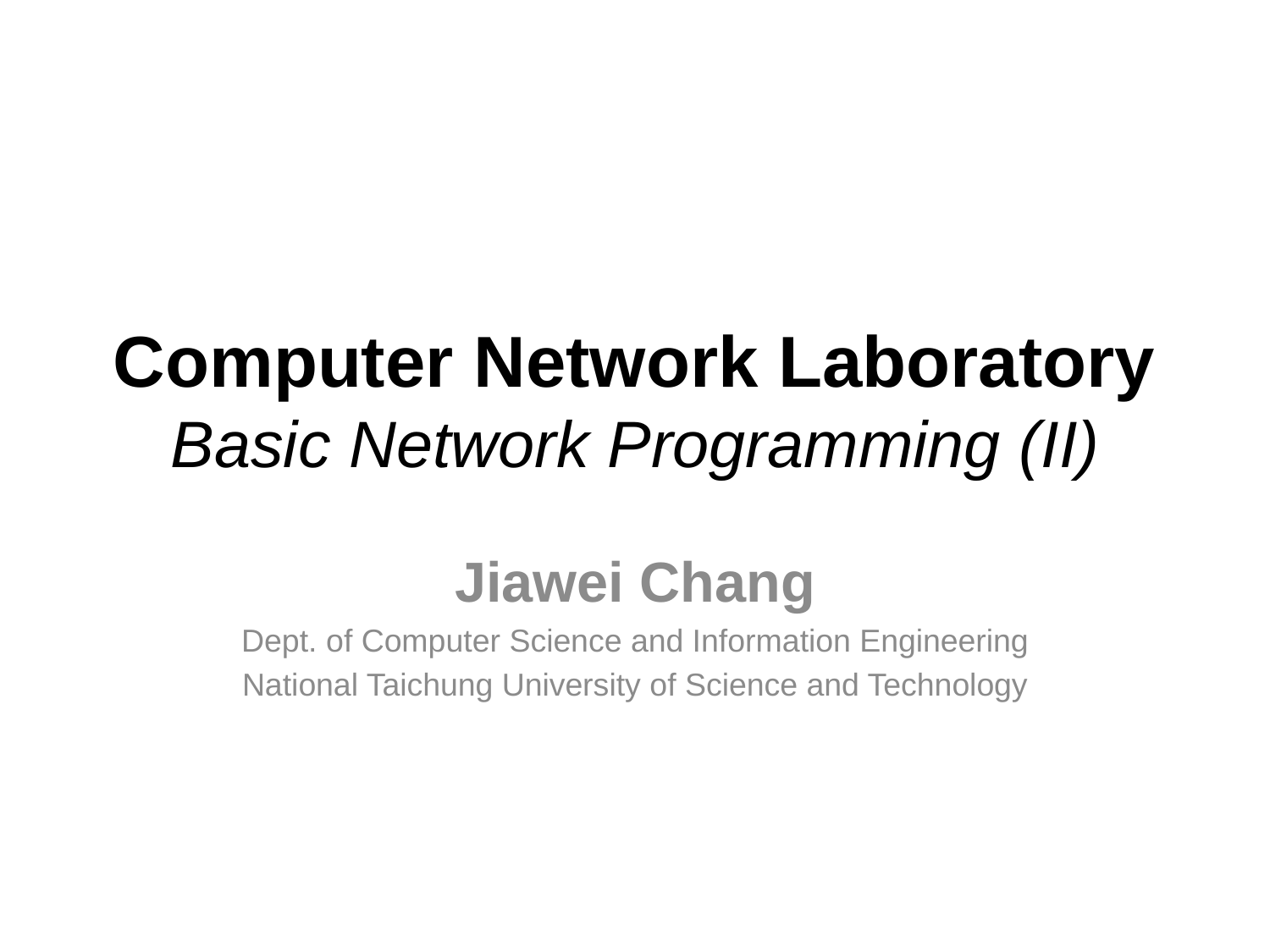

# Computer Network Laboratory Basic Network Programming (II)
Jiawei Chang
Dept. of Computer Science and Information Engineering
National Taichung University of Science and Technology